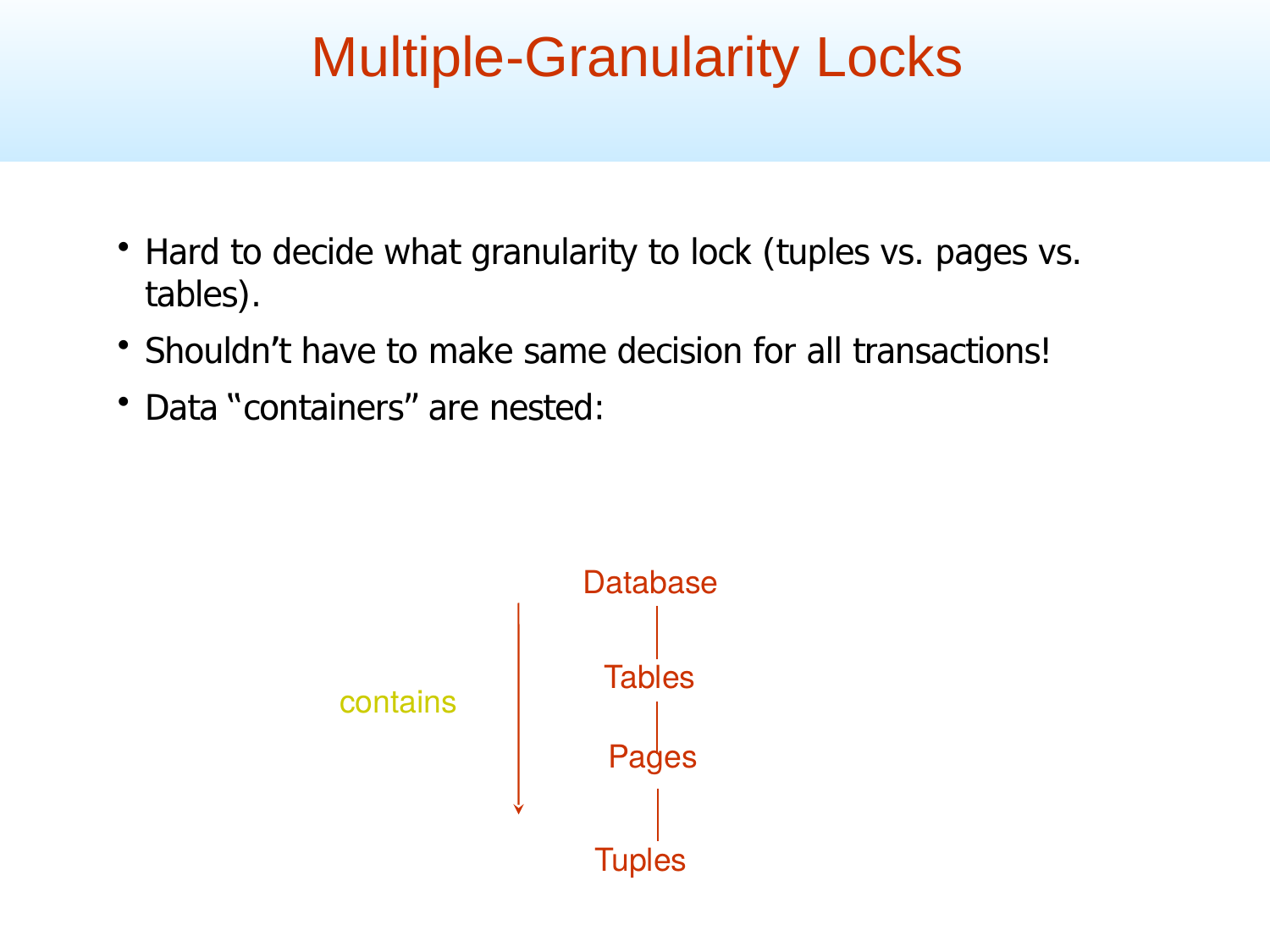

Multiple-Granularity Locks
Hard to decide what granularity to lock (tuples vs. pages vs. tables).
Shouldn’t have to make same decision for all transactions!
Data “containers” are nested:
Database

Tables

Pages

Tuples

contains
42